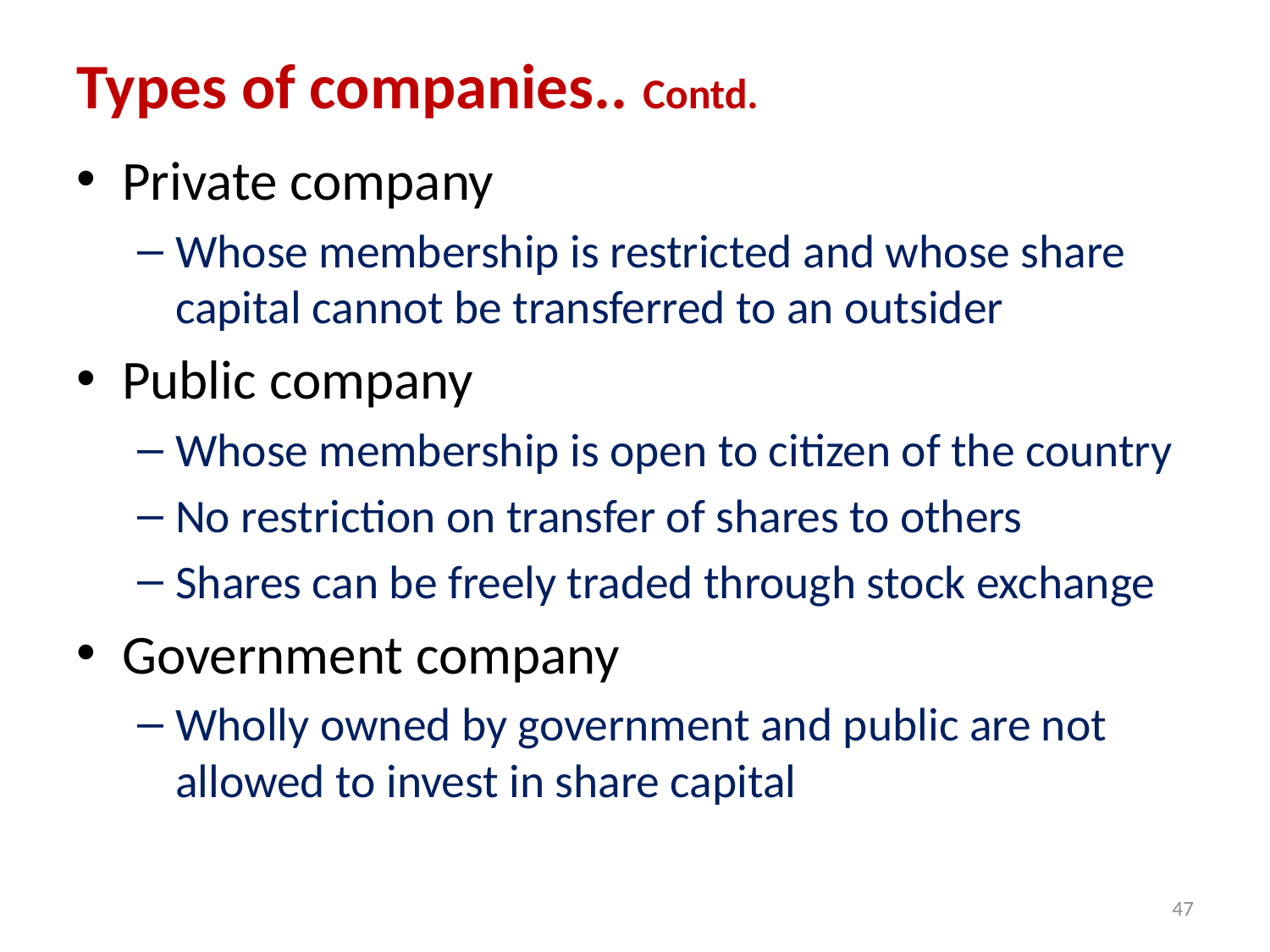

# Types of companies.. Contd.
Private company
Whose membership is restricted and whose share capital cannot be transferred to an outsider
Public company
Whose membership is open to citizen of the country
No restriction on transfer of shares to others
Shares can be freely traded through stock exchange
Government company
Wholly owned by government and public are not allowed to invest in share capital
47